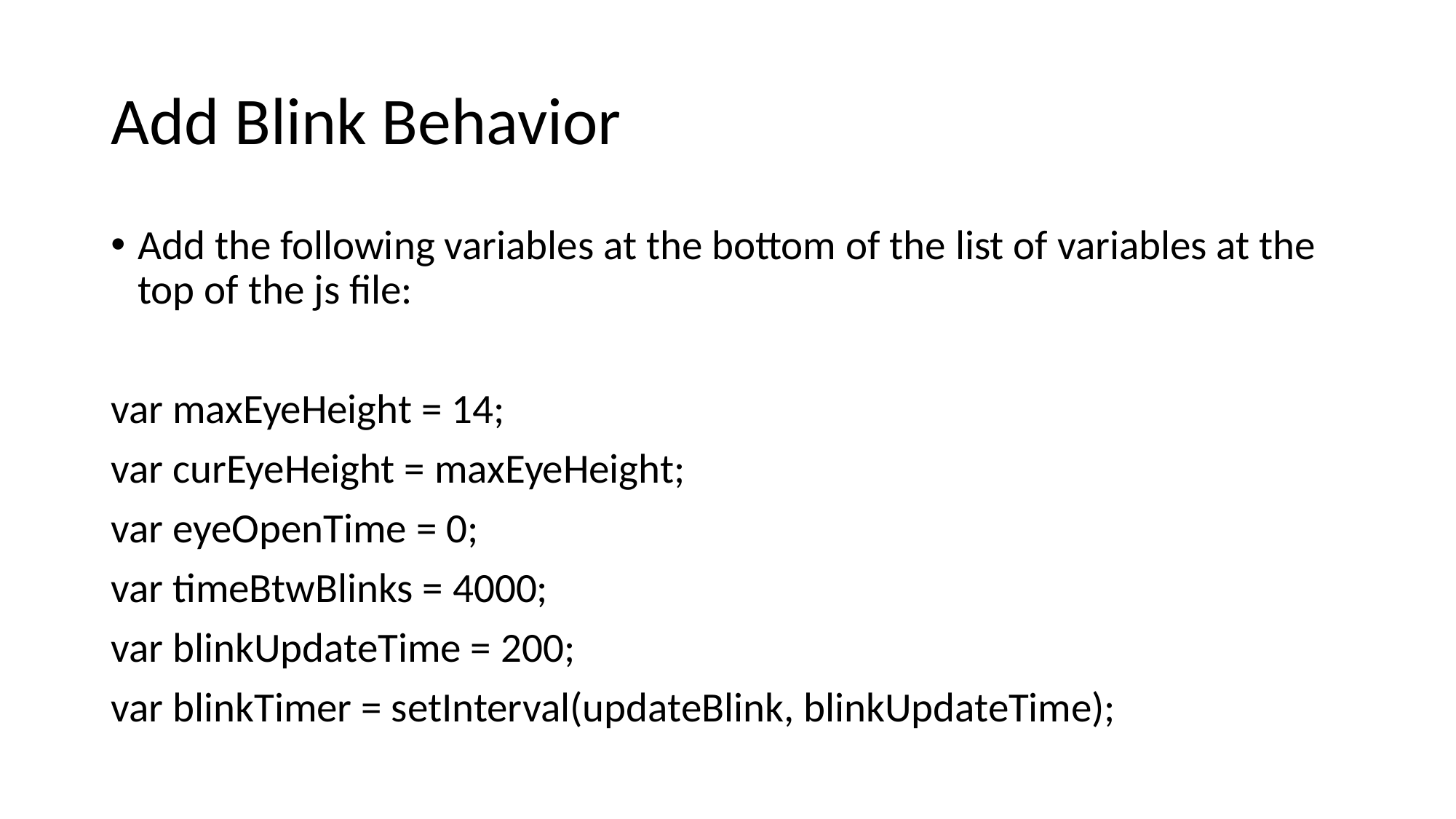

# Add Blink Behavior
Add the following variables at the bottom of the list of variables at the top of the js file:

var maxEyeHeight = 14;
var curEyeHeight = maxEyeHeight;
var eyeOpenTime = 0;
var timeBtwBlinks = 4000;
var blinkUpdateTime = 200;
var blinkTimer = setInterval(updateBlink, blinkUpdateTime);